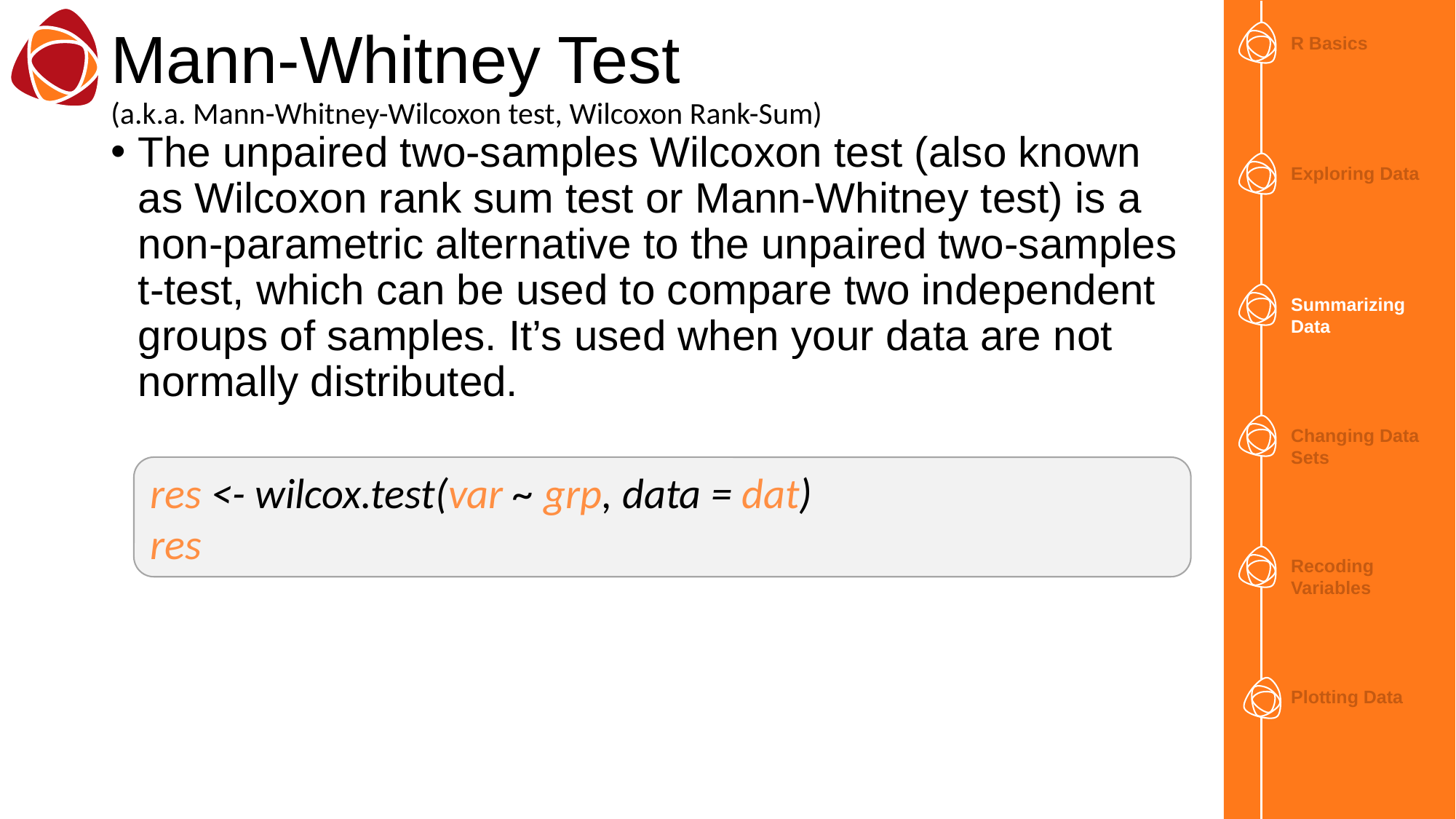

# Mann-Whitney Test
(a.k.a. Mann-Whitney-Wilcoxon test, Wilcoxon Rank-Sum)
The unpaired two-samples Wilcoxon test (also known as Wilcoxon rank sum test or Mann-Whitney test) is a non-parametric alternative to the unpaired two-samples t-test, which can be used to compare two independent groups of samples. It’s used when your data are not normally distributed.

res <- wilcox.test(var ~ grp, data = dat)
res